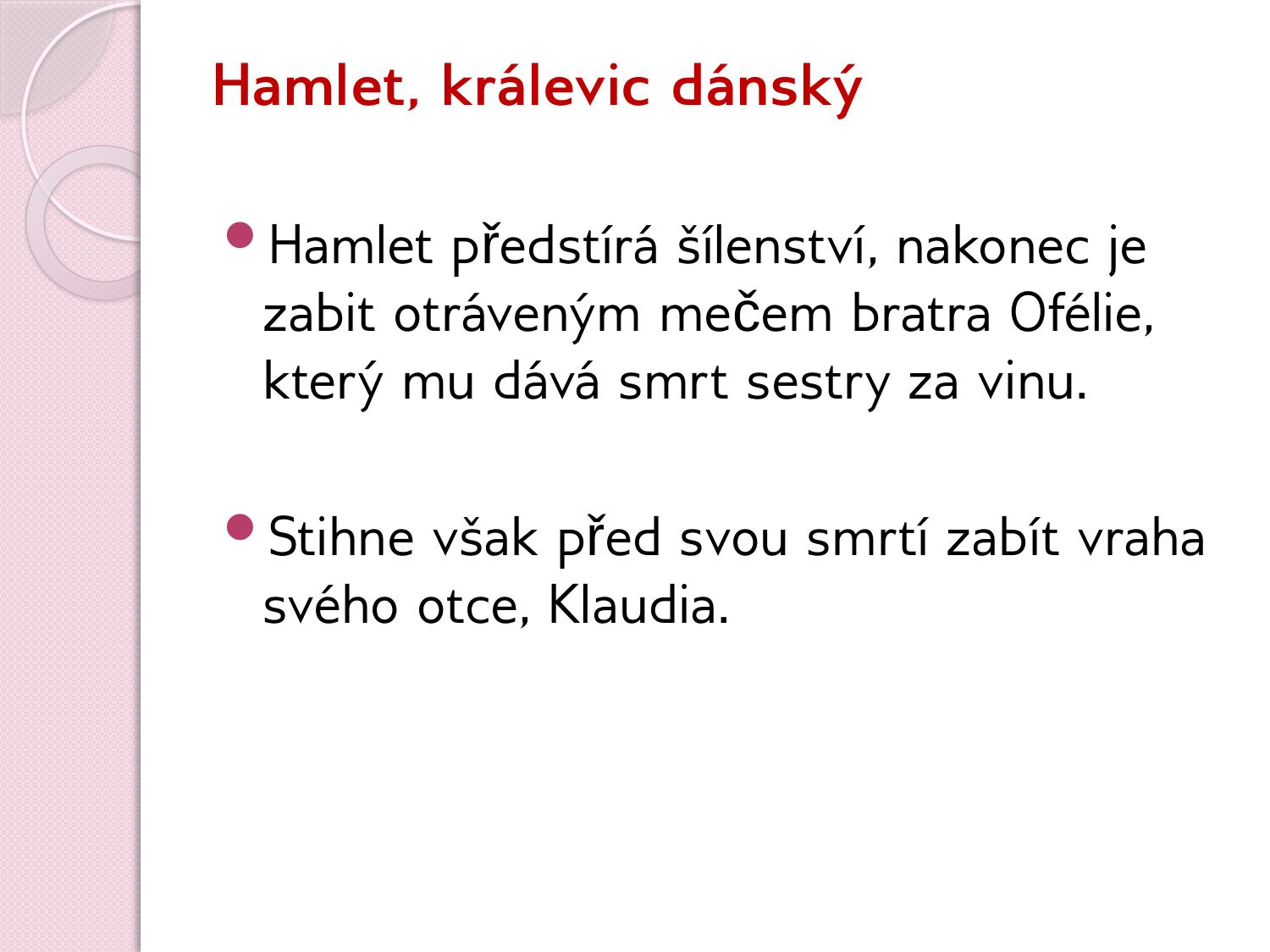

# Hamlet, králevic dánský
Hamlet předstírá šílenství, nakonec je zabit otráveným mečem bratra Ofélie, který mu dává smrt sestry za vinu.

Stihne však před svou smrtí zabít vraha svého otce, Klaudia.